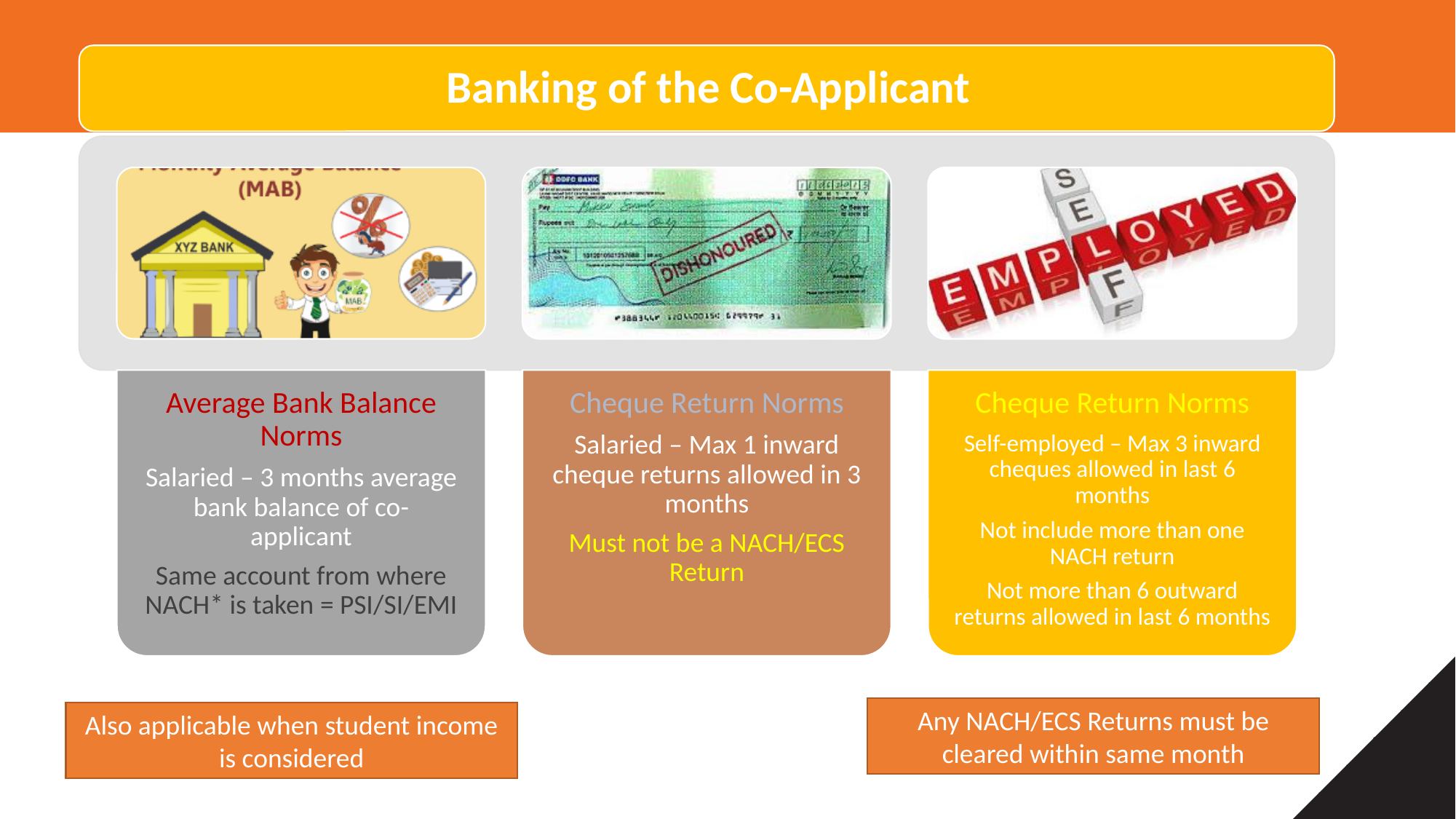

Banking of the Co-Applicant
Average Bank Balance Norms
Salaried – 3 months average bank balance of co-applicant
Same account from where NACH* is taken = PSI/SI/EMI
Cheque Return Norms
Salaried – Max 1 inward cheque returns allowed in 3 months
Must not be a NACH/ECS Return
Cheque Return Norms
Self-employed – Max 3 inward cheques allowed in last 6 months
Not include more than one NACH return
Not more than 6 outward returns allowed in last 6 months

Any NACH/ECS Returns must be cleared within same month
Also applicable when student income is considered